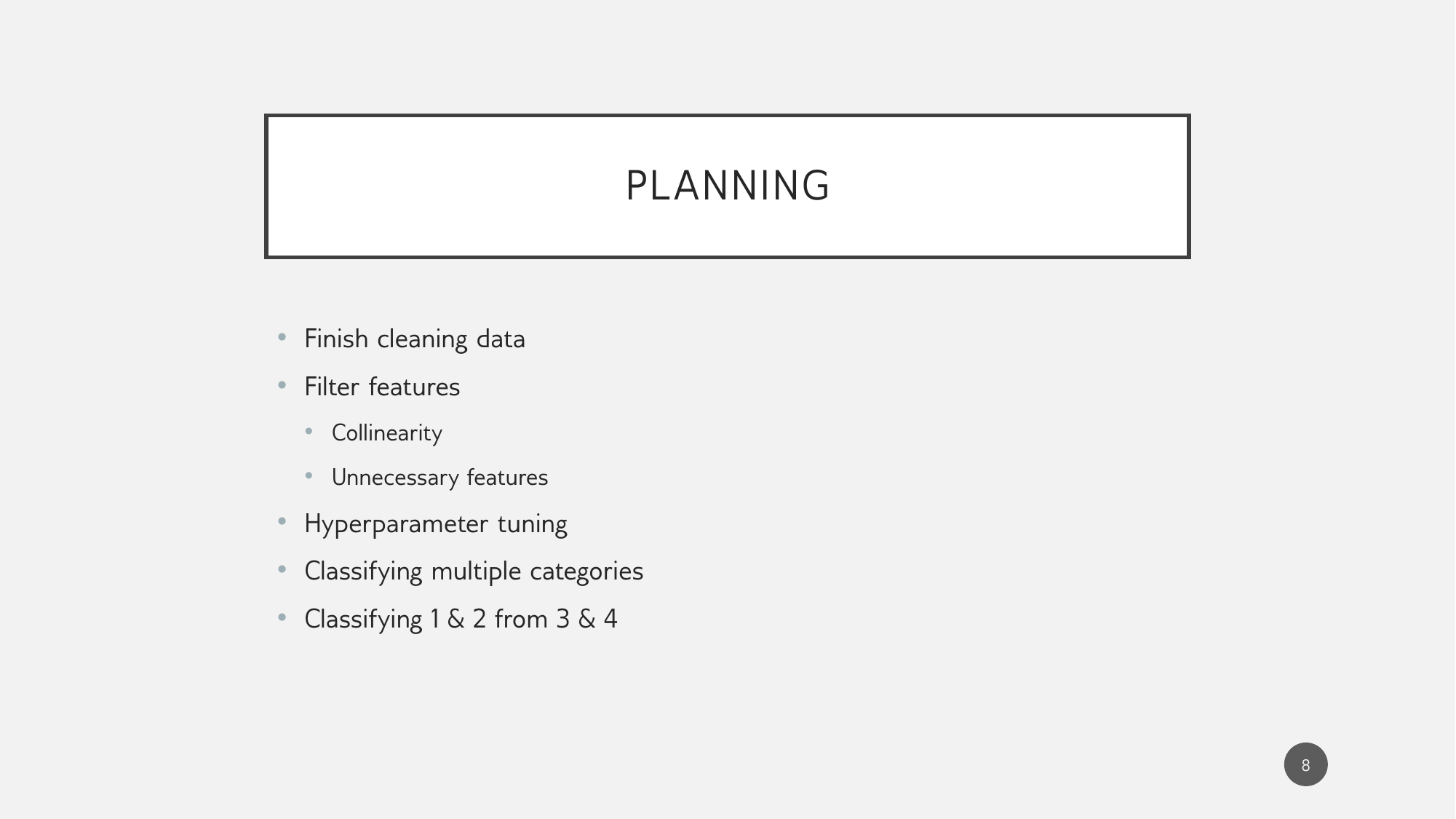

# Planning
Finish cleaning data
Filter features
Collinearity
Unnecessary features
Hyperparameter tuning
Classifying multiple categories
Classifying 1 & 2 from 3 & 4

8